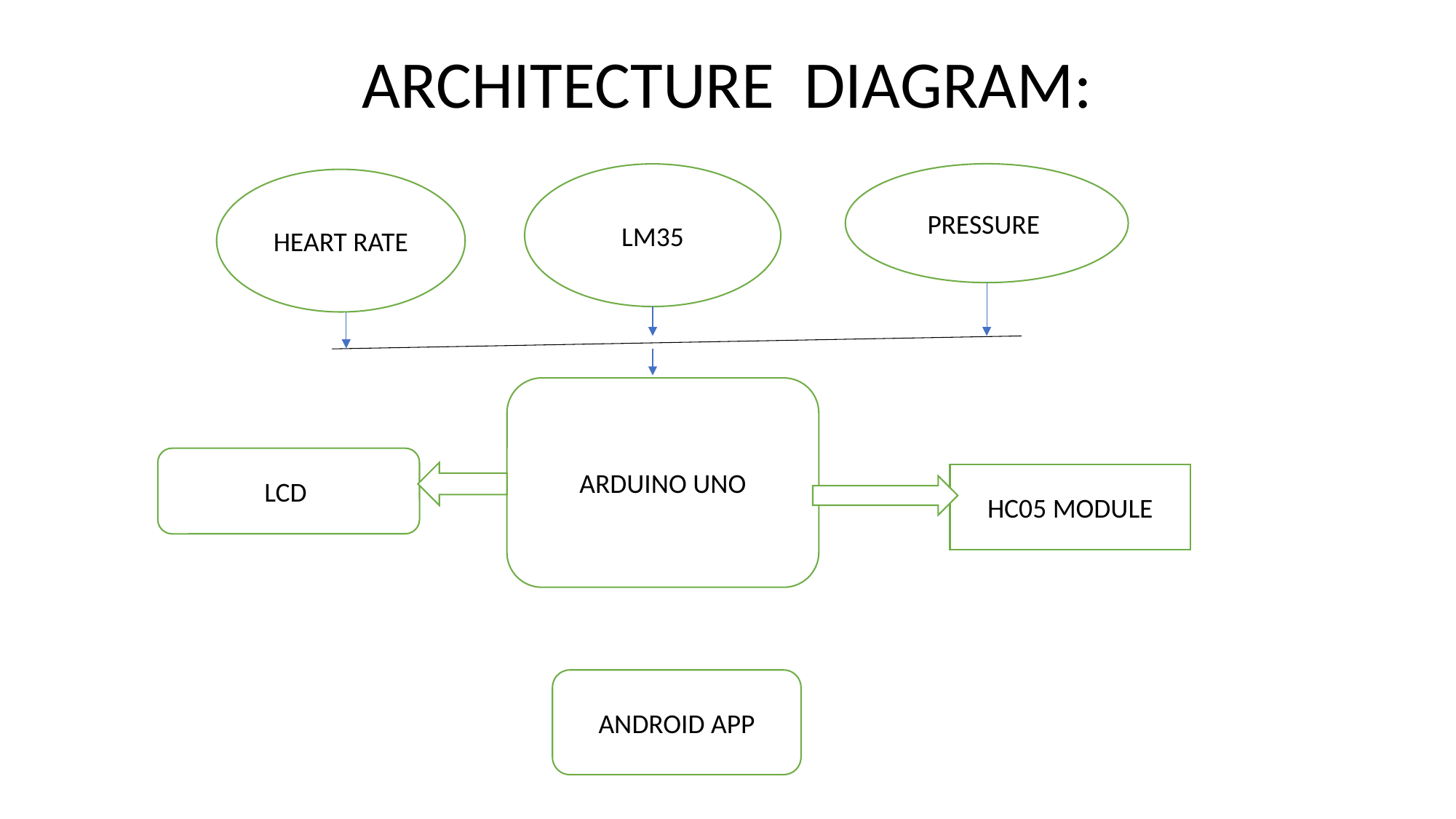

# ARCHITECTURE  DIAGRAM:
PRESSURE
LM35
HEART RATE
ARDUINO UNO
LCD

HC05 MODULE

ANDROID APP